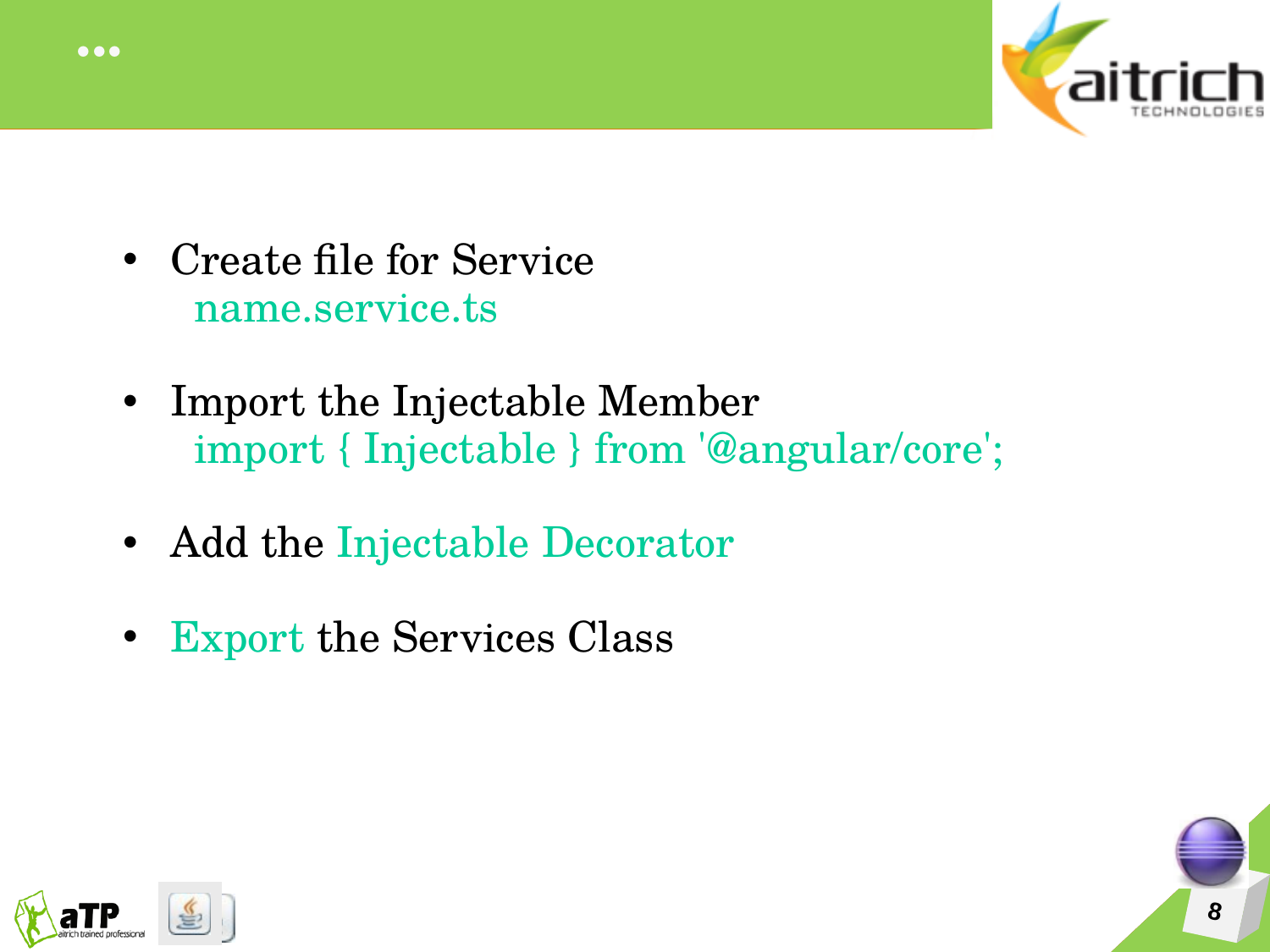

# ...
Create file for Service
      name.service.ts

Import the Injectable Member
      import { Injectable } from '@angular/core';

Add the Injectable Decorator

Export the Services Class